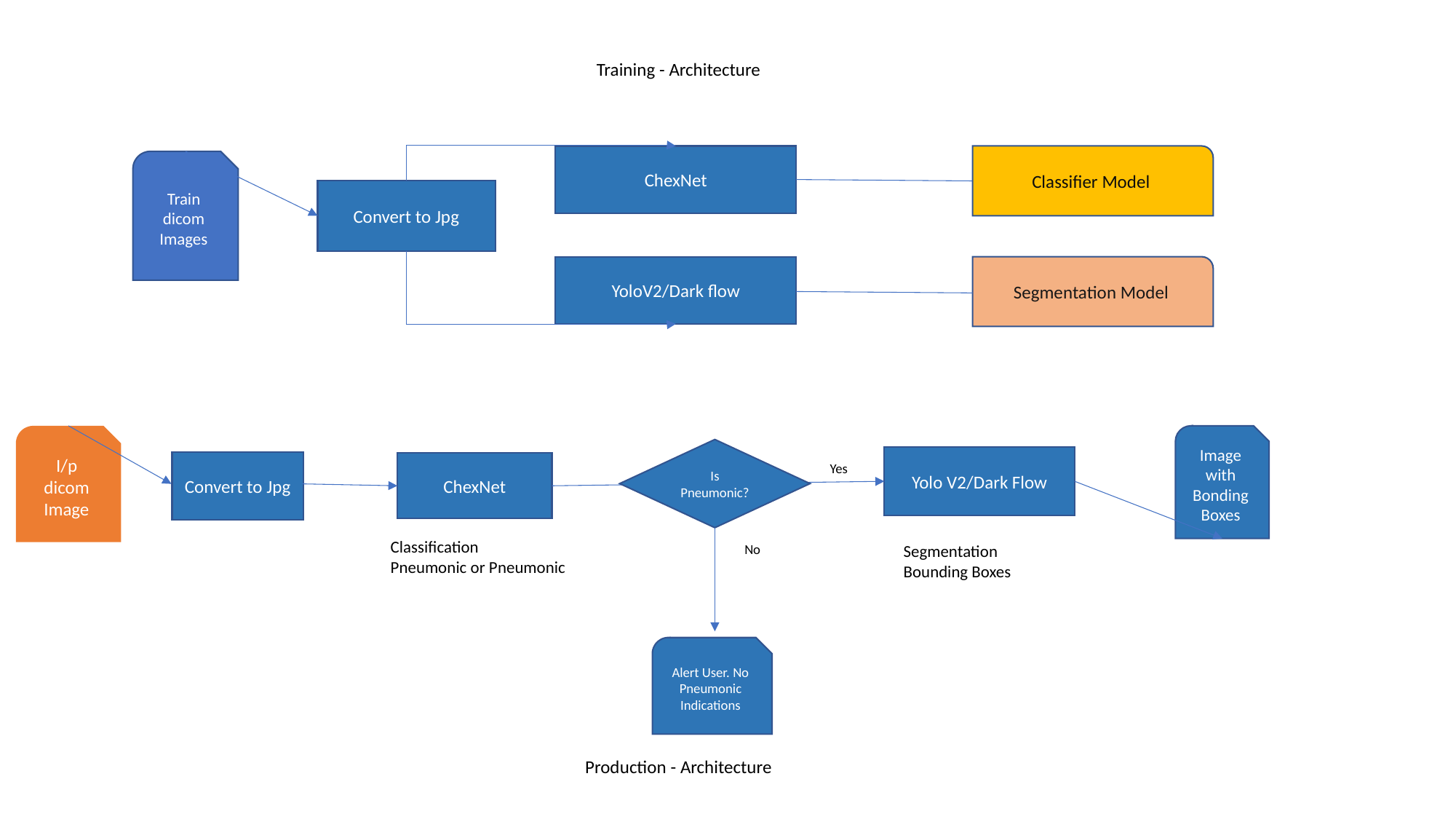

Training - Architecture
ChexNet
Classifier Model
Train dicom Images
Convert to Jpg
YoloV2/Dark flow
Segmentation Model
I/p
dicom Image
Image with Bonding Boxes
Is Pneumonic?
Yolo V2/Dark Flow
Convert to Jpg
ChexNet
Yes
Classification
Pneumonic or Pneumonic
No
Segmentation
Bounding Boxes
Alert User. No Pneumonic Indications
Production - Architecture